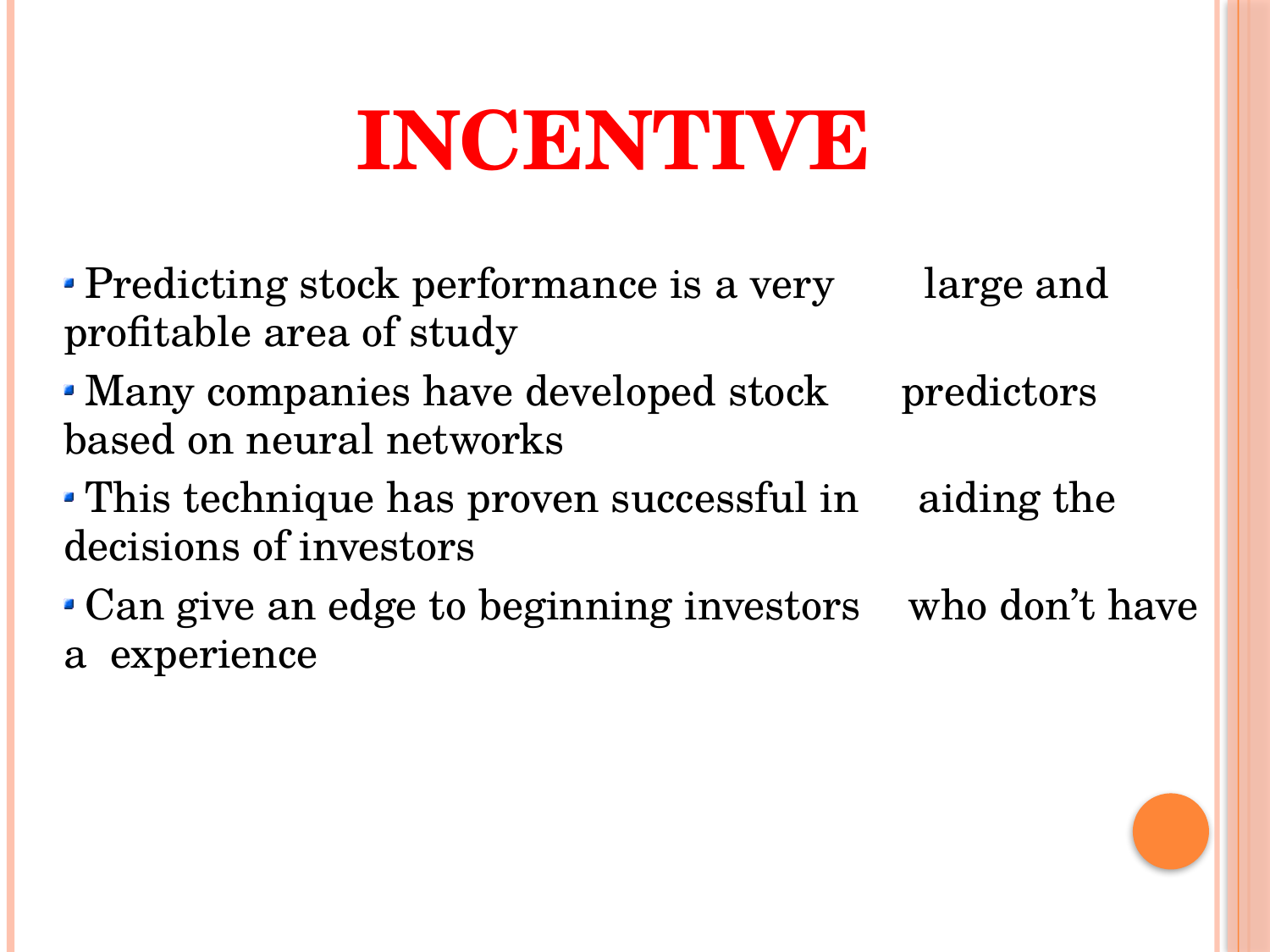

# Incentive
 Predicting stock performance is a very 	   large and profitable area of study
 Many companies have developed stock   	 predictors based on neural networks
 This technique has proven successful in     aiding the decisions of investors
 Can give an edge to beginning investors    who don’t have a  experience